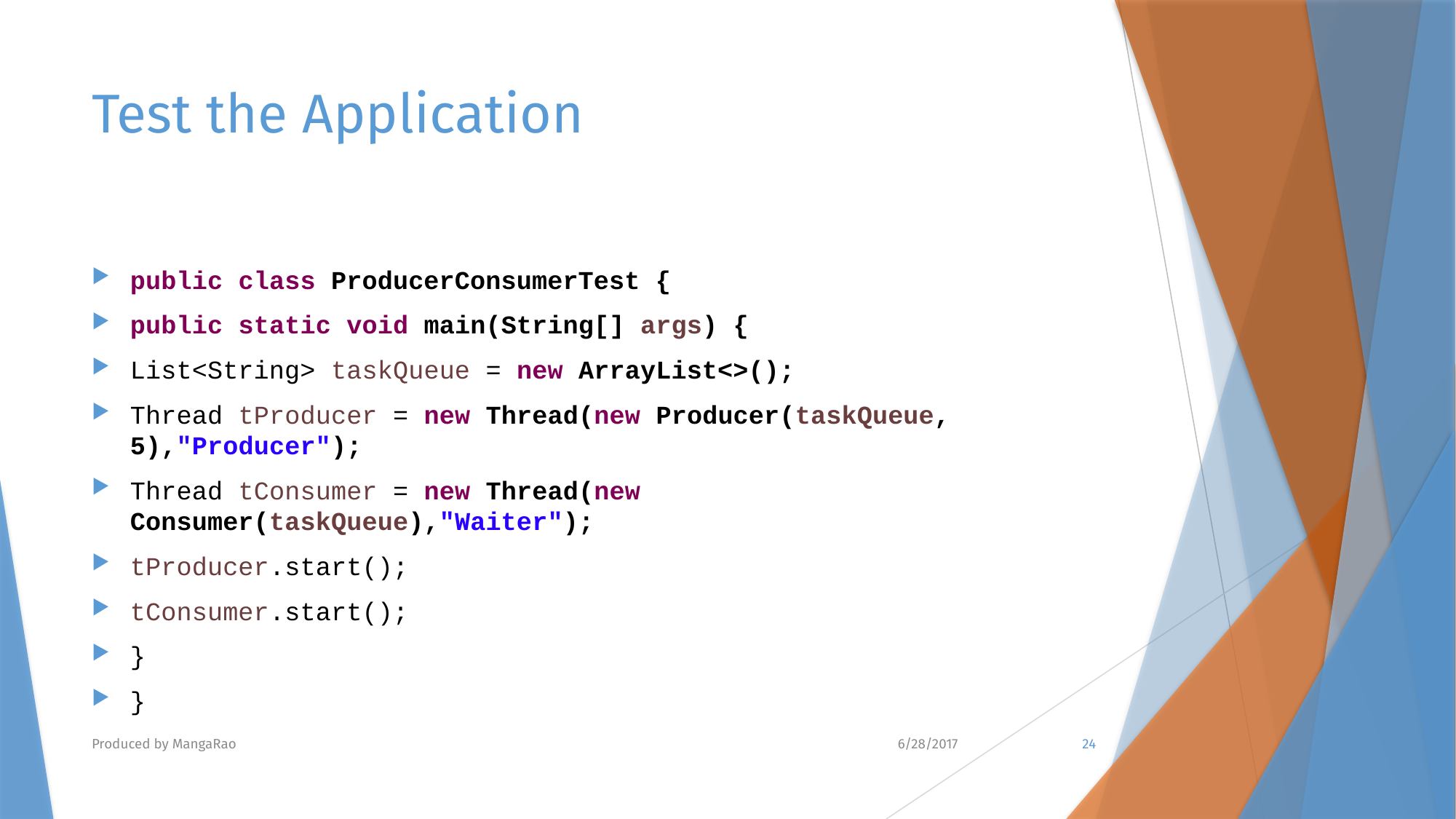

# Test the Application
public class ProducerConsumerTest {
public static void main(String[] args) {
List<String> taskQueue = new ArrayList<>();
Thread tProducer = new Thread(new Producer(taskQueue, 5),"Producer");
Thread tConsumer = new Thread(new Consumer(taskQueue),"Waiter");
tProducer.start();
tConsumer.start();
}
}
Produced by MangaRao
6/28/2017
24